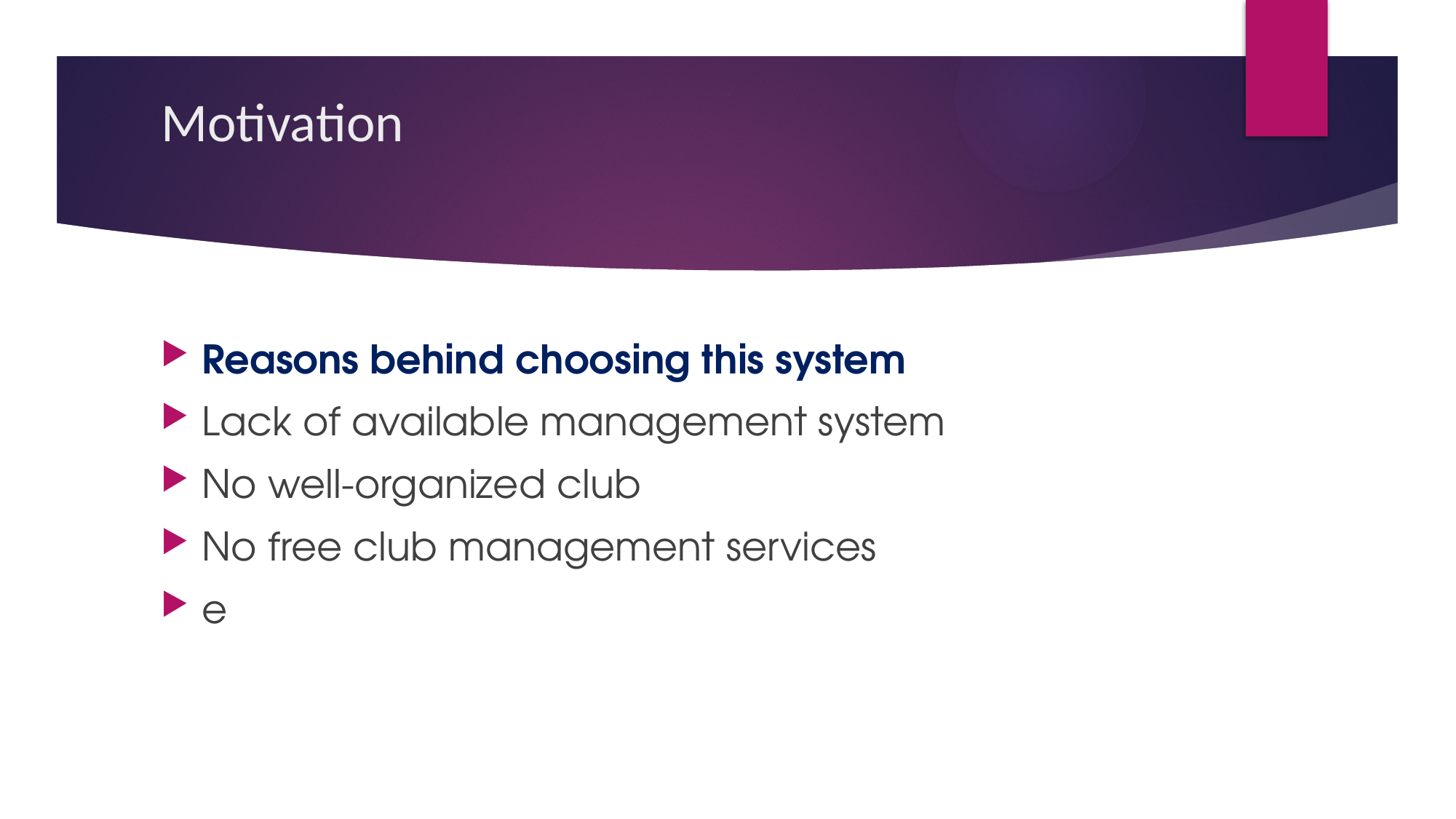

# Motivation
Reasons behind choosing this system
Lack of available management system
No well-organized club
No free club management services
e